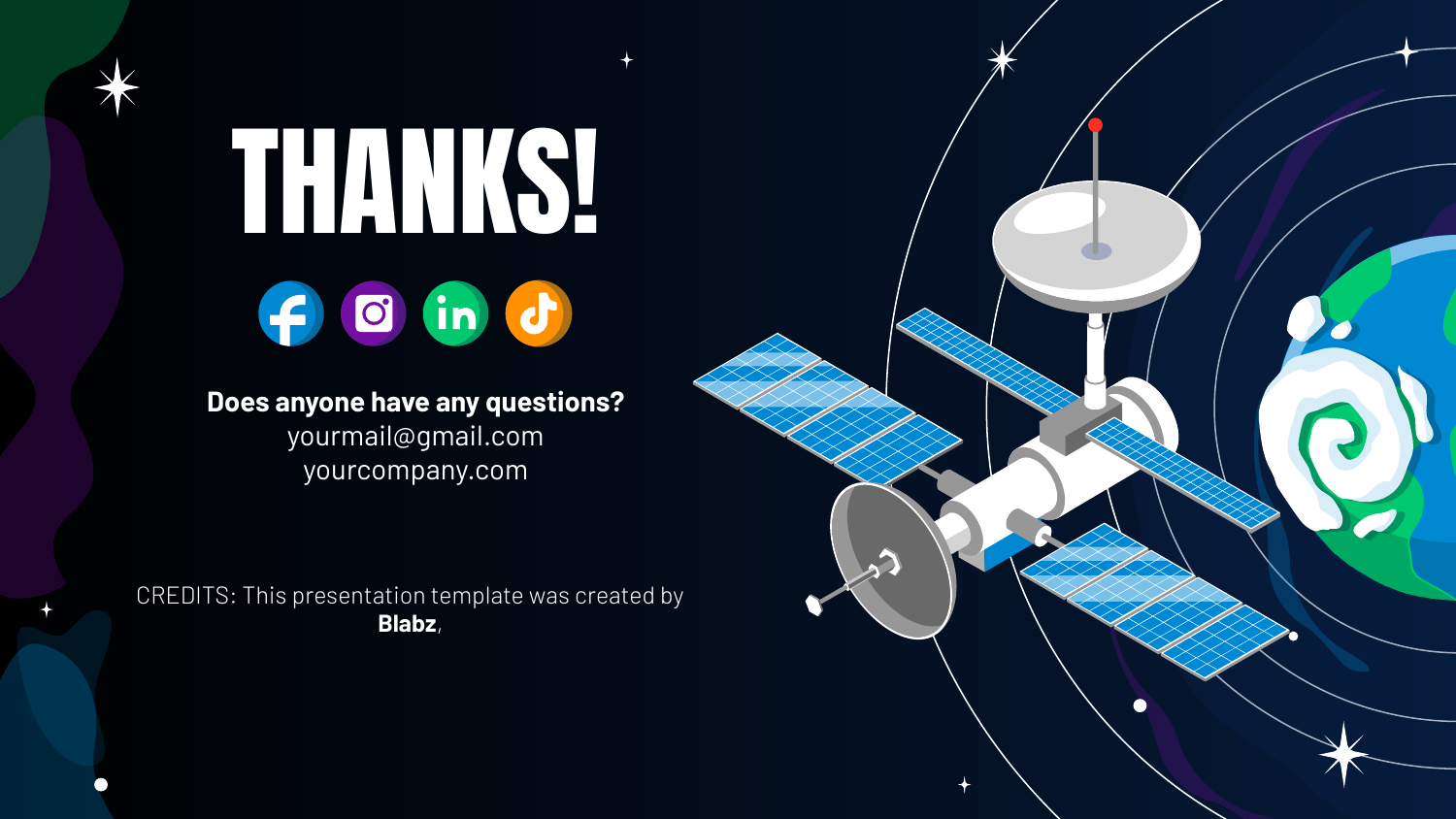

# THANKS!

Does anyone have any questions?
yourmail@gmail.com
yourcompany.com